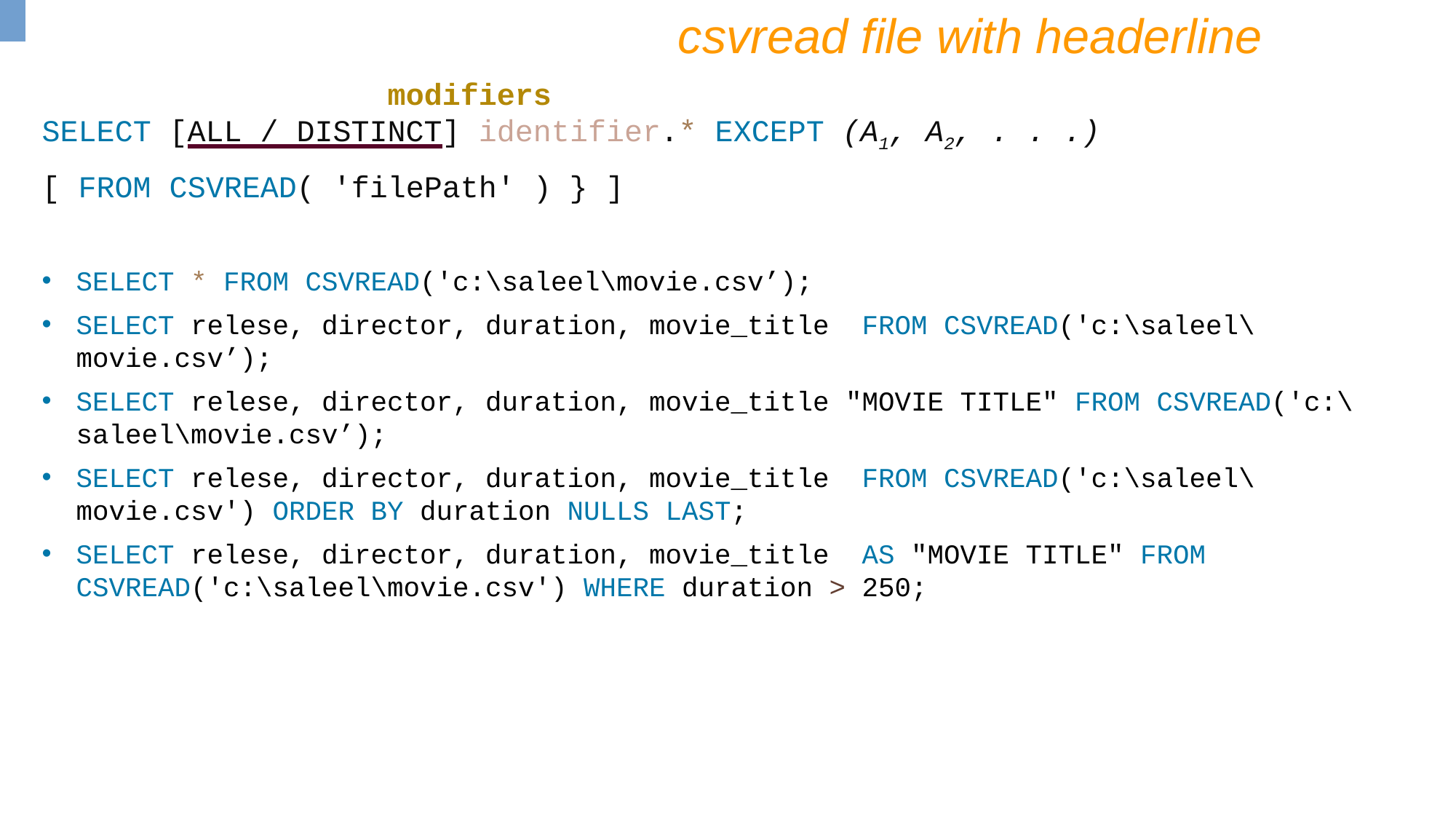

csvread file with headerline
                   modifiers
SELECT [ALL / DISTINCT] identifier.* EXCEPT (A1, A2, . . .)

[ FROM CSVREAD( 'filePath' ) } ]
SELECT * FROM CSVREAD('c:\saleel\movie.csv’);

SELECT relese, director, duration, movie_title  FROM CSVREAD('c:\saleel\movie.csv’);

SELECT relese, director, duration, movie_title "MOVIE TITLE" FROM CSVREAD('c:\saleel\movie.csv’);

SELECT relese, director, duration, movie_title  FROM CSVREAD('c:\saleel\movie.csv') ORDER BY duration NULLS LAST;

SELECT relese, director, duration, movie_title  AS "MOVIE TITLE" FROM CSVREAD('c:\saleel\movie.csv') WHERE duration > 250;